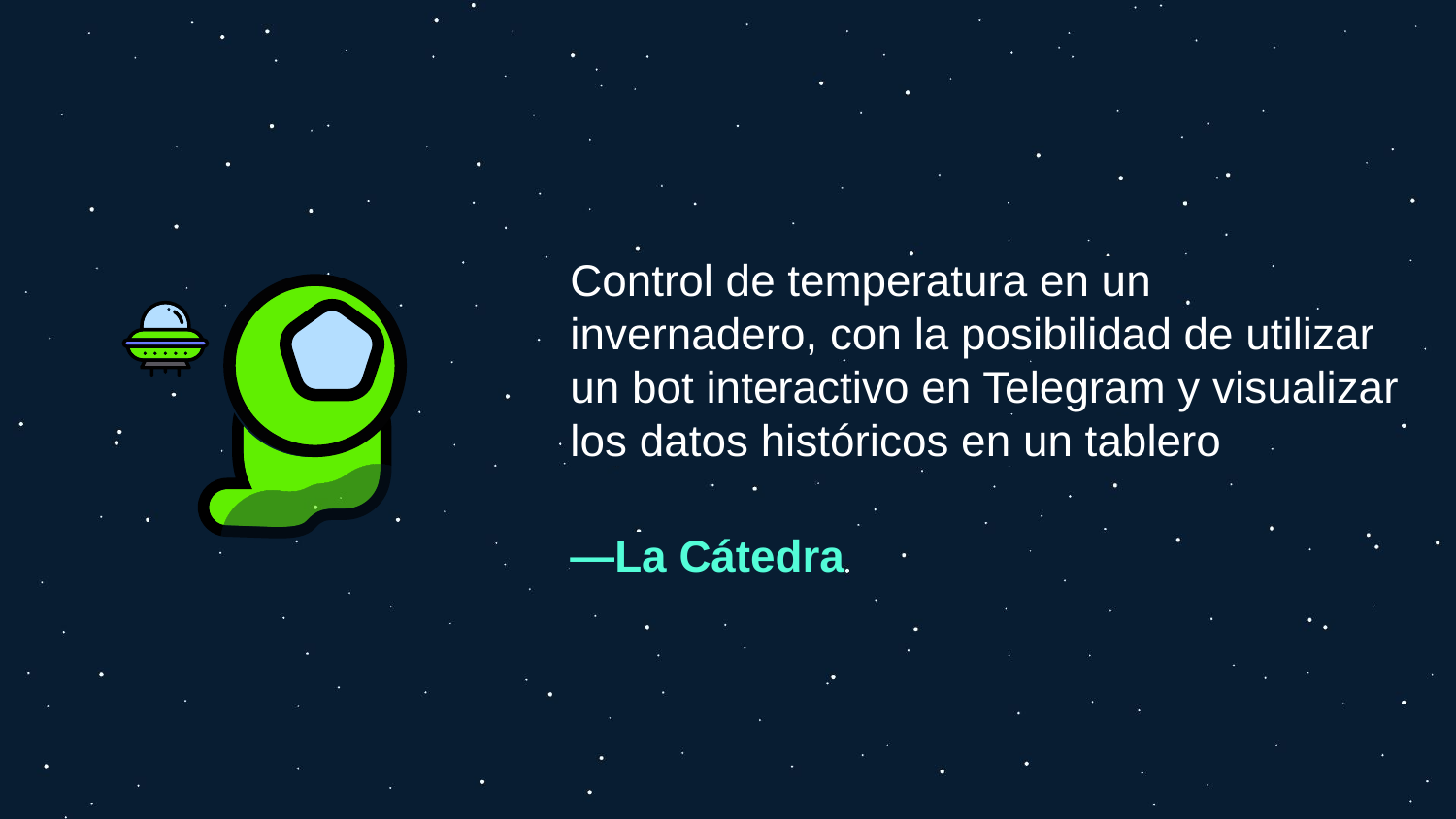

Control de temperatura en un invernadero, con la posibilidad de utilizar un bot interactivo en Telegram y visualizar los datos históricos en un tablero

# —La Cátedra